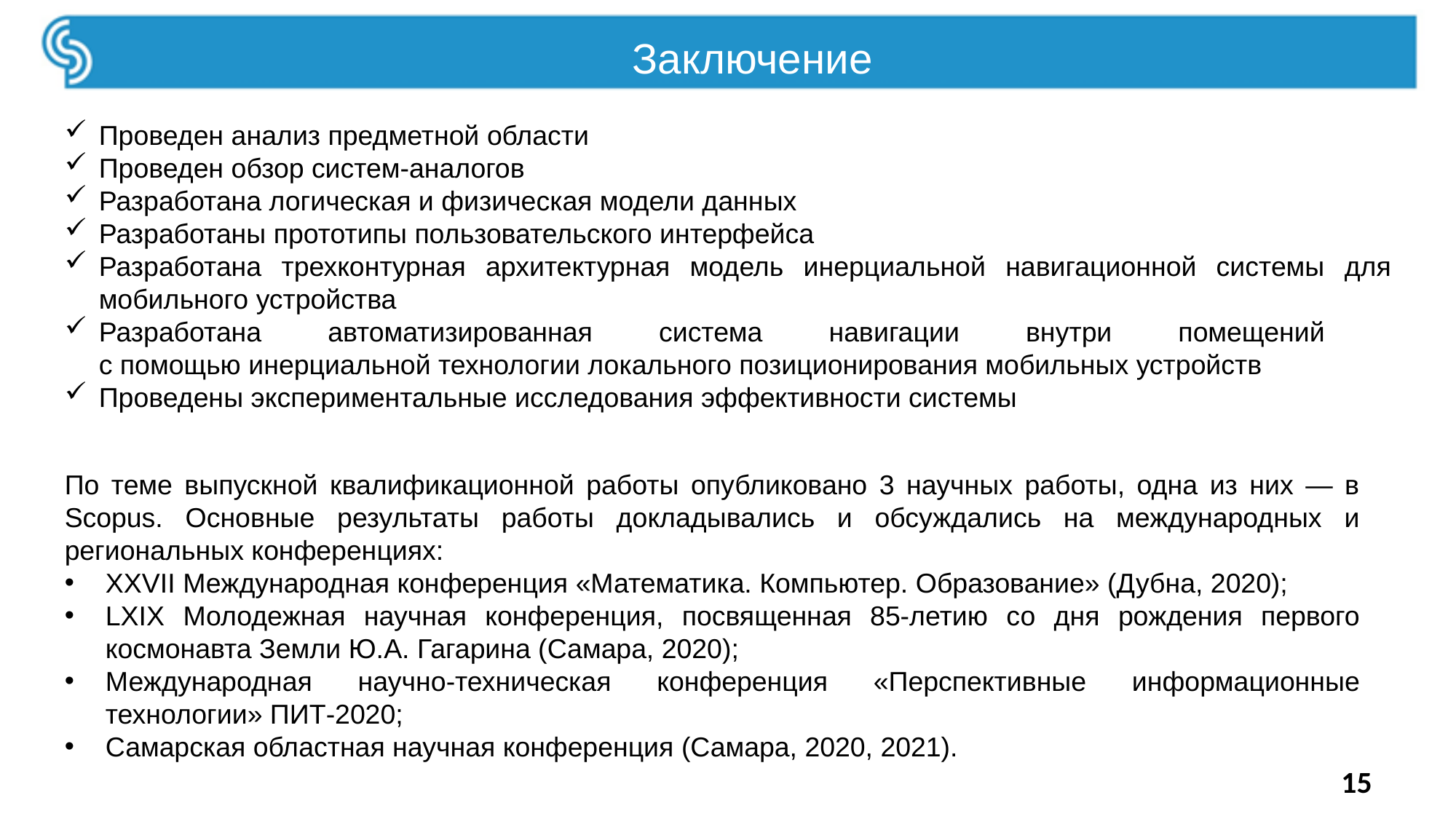

Заключение
Проведен анализ предметной области
Проведен обзор систем-аналогов
Разработана логическая и физическая модели данных
Разработаны прототипы пользовательского интерфейса
Разработана трехконтурная архитектурная модель инерциальной навигационной системы для мобильного устройства
Разработана автоматизированная система навигации внутри помещений
с помощью инерциальной технологии локального позиционирования мобильных устройств
Проведены экспериментальные исследования эффективности системы

По теме выпускной квалификационной работы опубликовано 3 научных работы, одна из них — в Scopus. Основные результаты работы докладывались и обсуждались на международных и региональных конференциях:
XXVII Международная конференция «Математика. Компьютер. Образование» (Дубна, 2020);
LXIX Молодежная научная конференция, посвященная 85-летию со дня рождения первого космонавта Земли Ю.А. Гагарина (Самара, 2020);
Международная научно-техническая конференция «Перспективные информационные технологии» ПИТ-2020;
Самарская областная научная конференция (Самара, 2020, 2021).
15